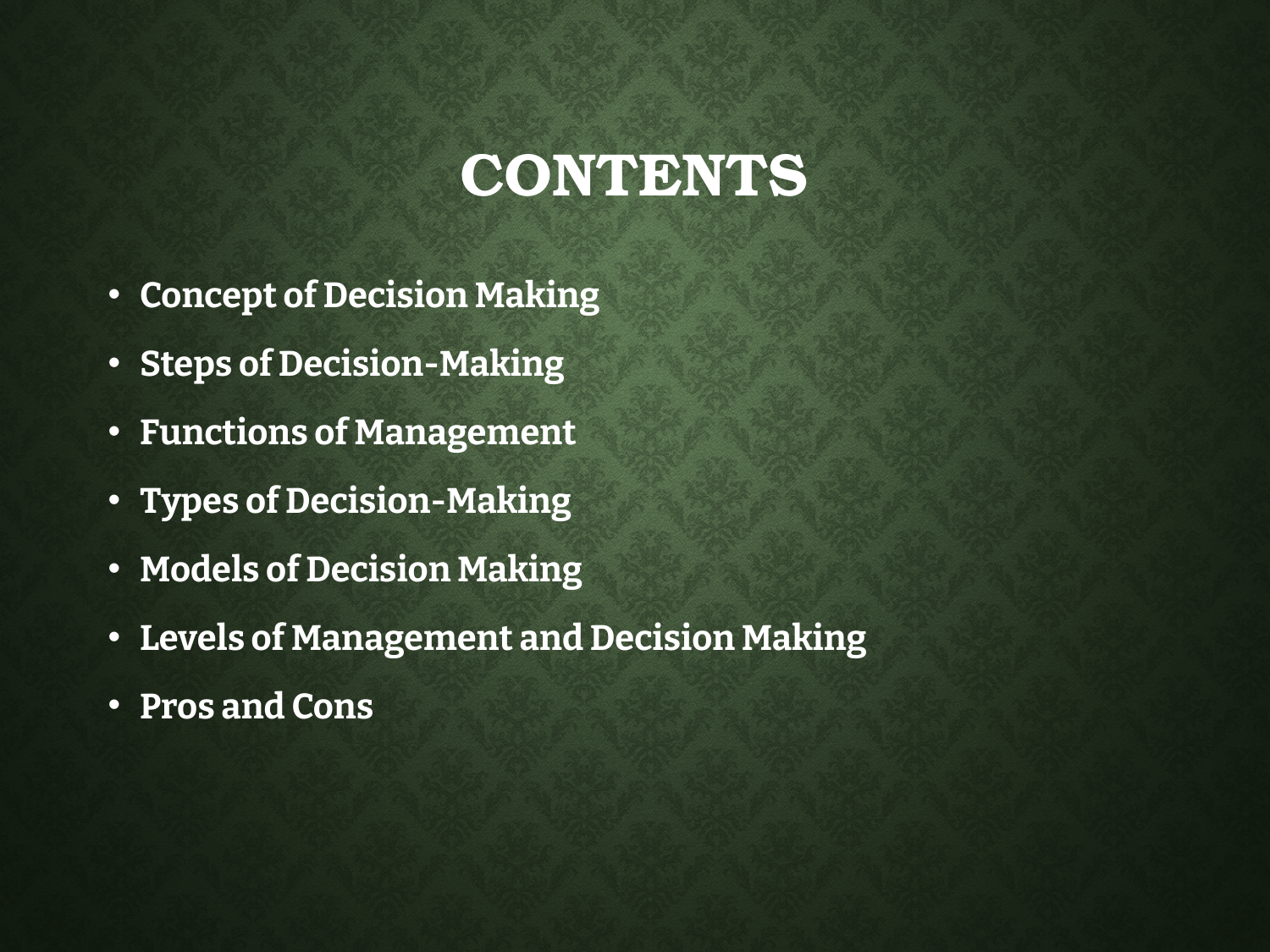

# CONTENTS
Concept of Decision Making
Steps of Decision-Making
Functions of Management
Types of Decision-Making
Models of Decision Making
Levels of Management and Decision Making
Pros and Cons